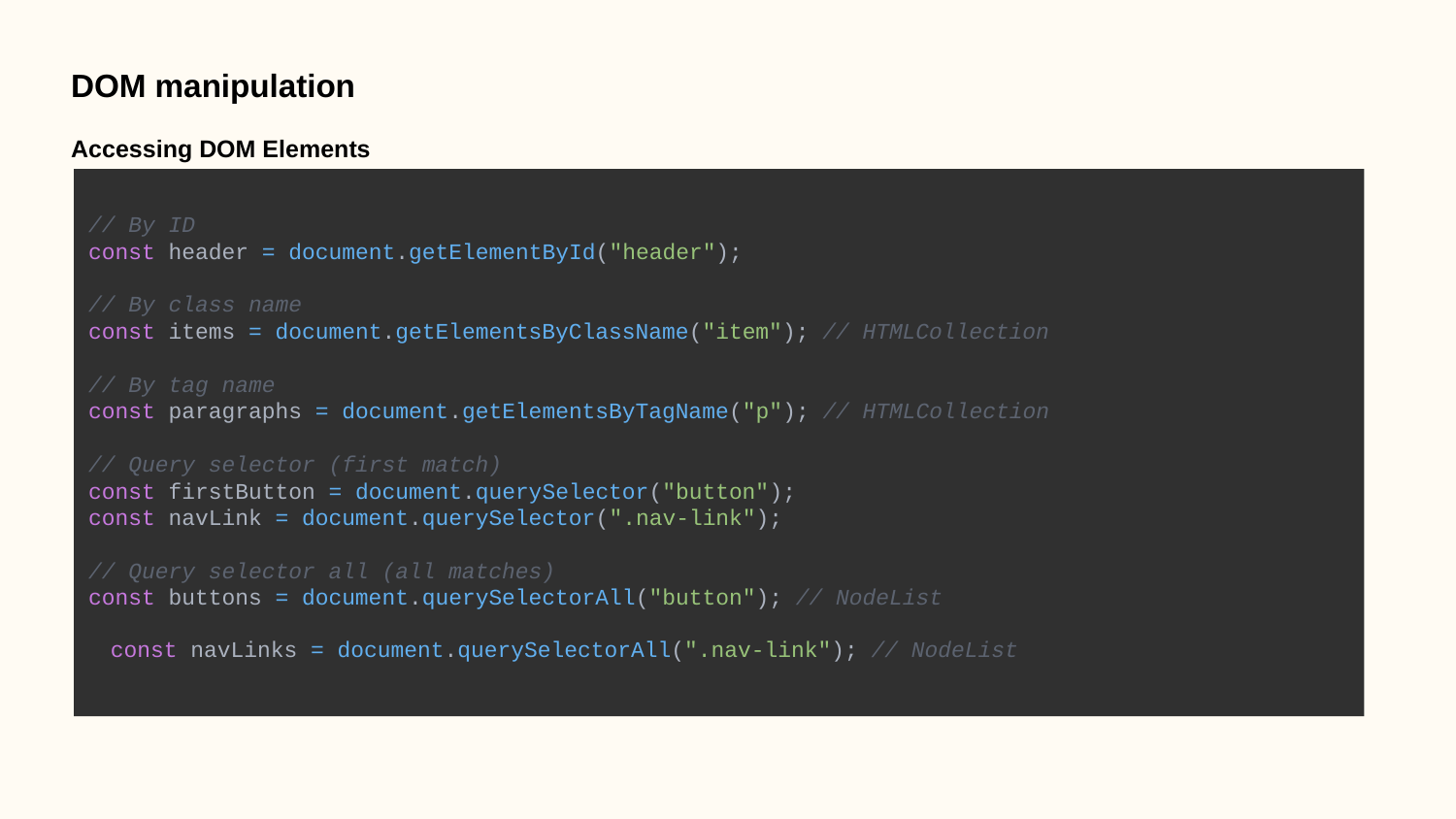

DOM manipulation

Accessing DOM Elements

// By ID
const header = document.getElementById("header");

// By class name
const items = document.getElementsByClassName("item"); // HTMLCollection

// By tag name
const paragraphs = document.getElementsByTagName("p"); // HTMLCollection

// Query selector (first match)
const firstButton = document.querySelector("button");
const navLink = document.querySelector(".nav-link");

// Query selector all (all matches)
const buttons = document.querySelectorAll("button"); // NodeList
const navLinks = document.querySelectorAll(".nav-link"); // NodeList